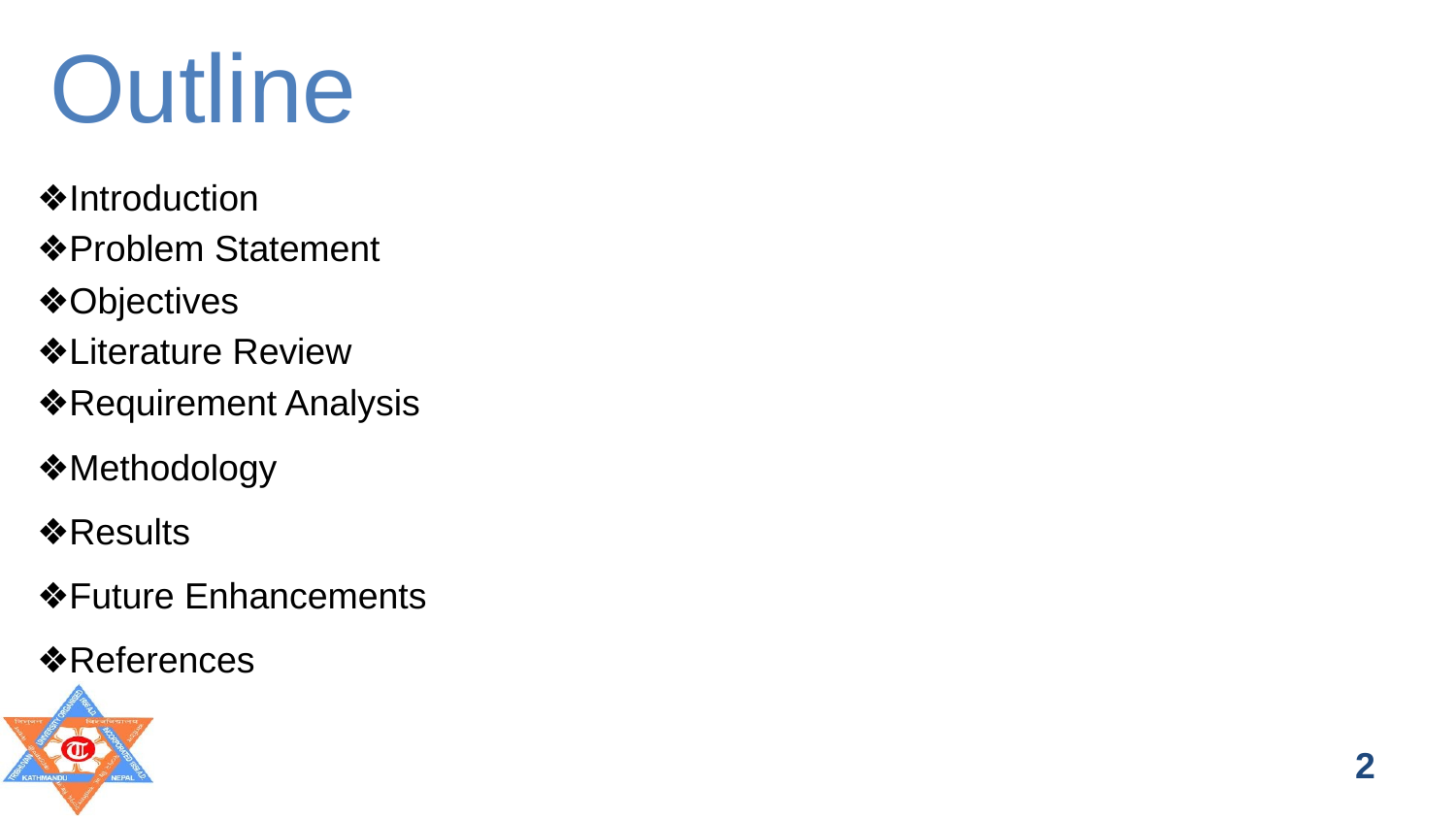

# Outline
❖Introduction
❖Problem Statement
❖Objectives
❖Literature Review
❖Requirement Analysis
❖Methodology
❖Results
❖Future Enhancements
❖References

2